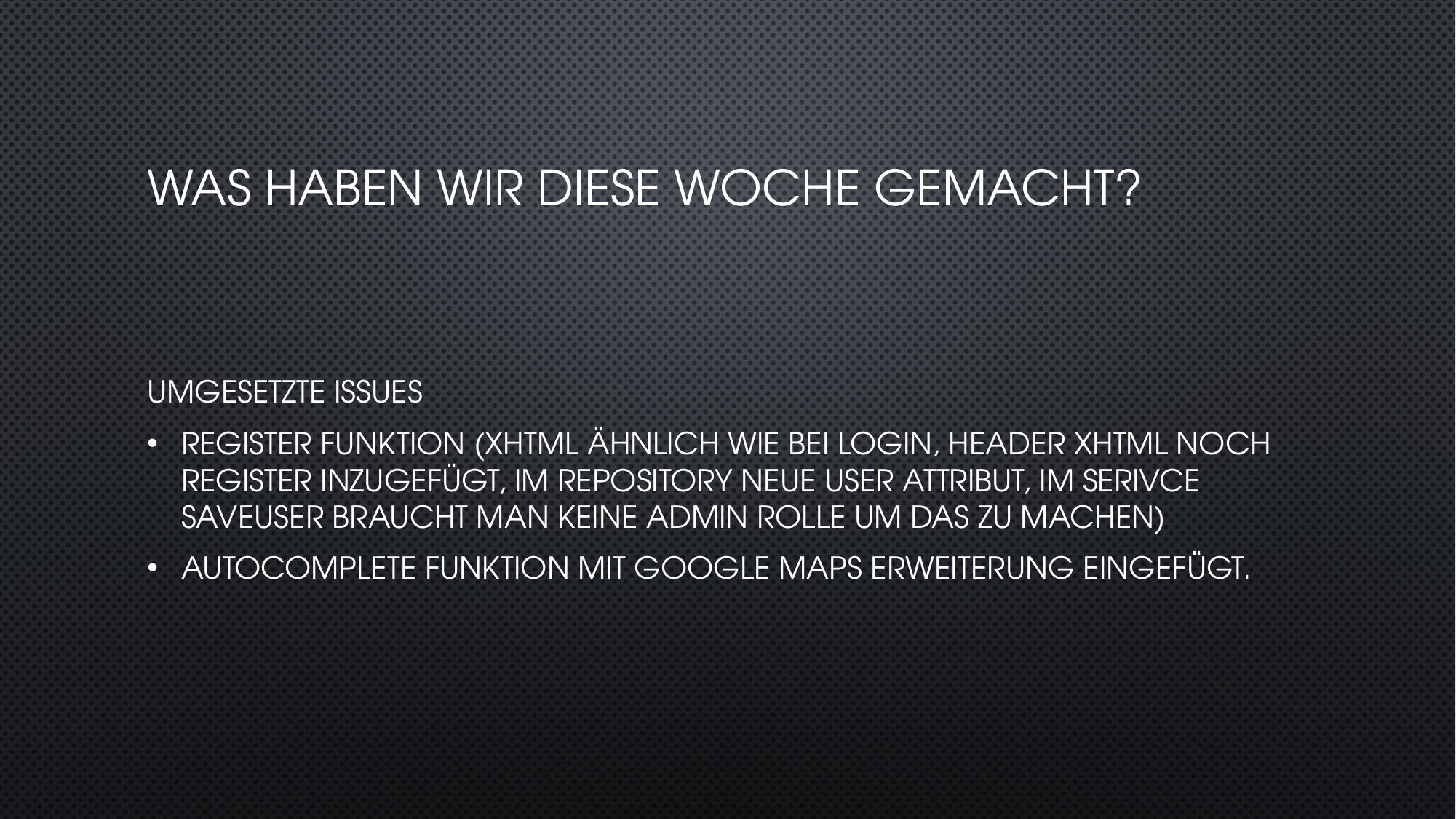

# Was haben wir diese Woche gemacht?
Umgesetzte Issues
Register Funktion (xhtml ähnlich wie bei login, header xhtml noch register inzugefügt, im repository neue User Attribut, im serivce saveUser braucht man keine Admin Rolle um das zu machen)
Autocomplete funktion mit google maps erweiterung eingefügt.